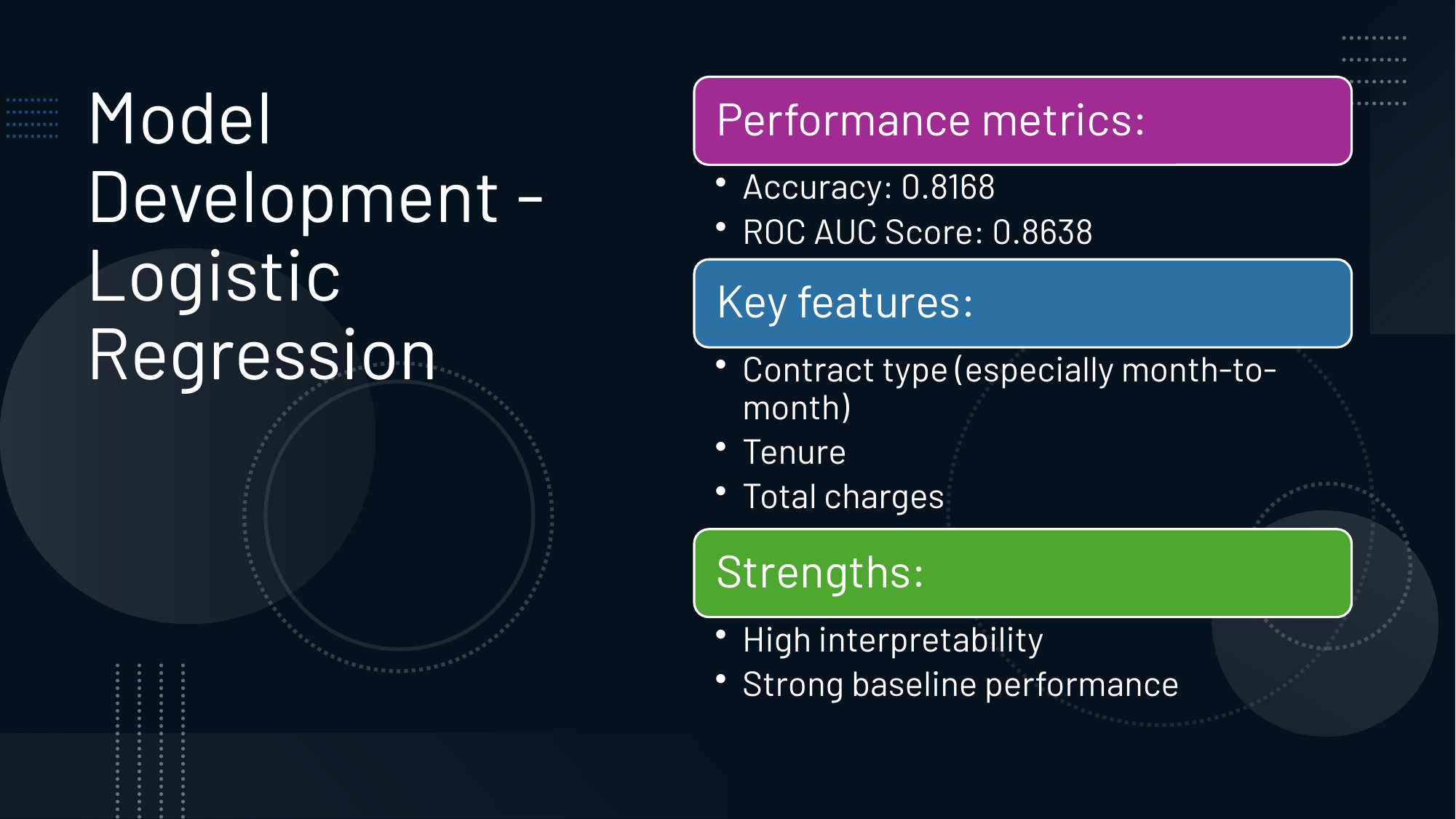

Performance metrics:
Accuracy: 0.8168
ROC AUC Score: 0.8638
Key features:
Contract type (especially month-to-month)
Tenure
Total charges
Strengths:
High interpretability
Strong baseline performance
# Model Development - Logistic Regression